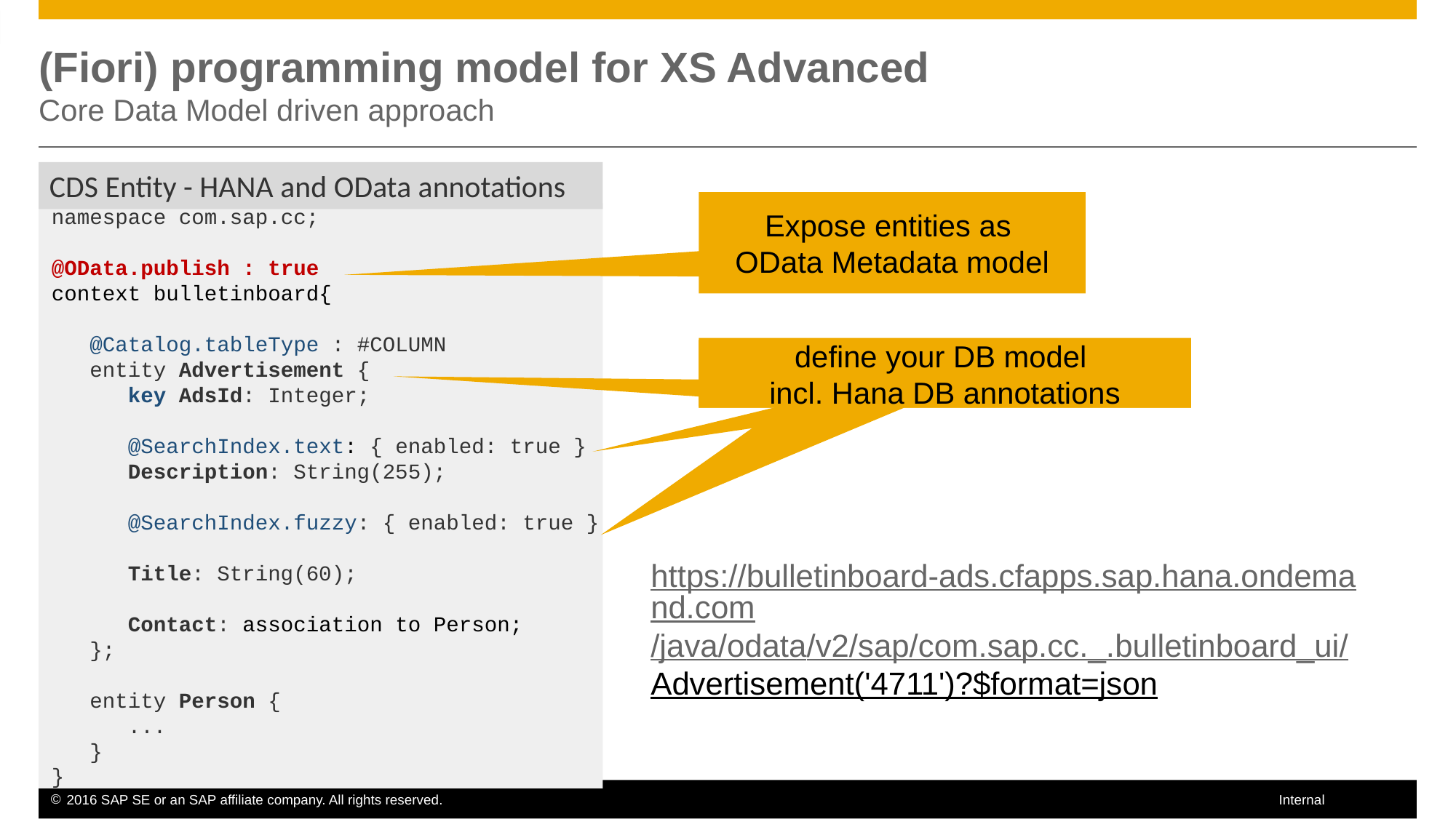

# (Fiori) programming model for XS Advanced Core Data Model driven approach
CDS Entity - HANA and OData annotations
Expose entities as
OData Metadata model
namespace com.sap.cc;

@OData.publish : true
context bulletinboard{

   @Catalog.tableType : #COLUMN
   entity Advertisement {
      key AdsId: Integer;
      @SearchIndex.text: { enabled: true }
      Description: String(255);

      @SearchIndex.fuzzy: { enabled: true }
      Title: String(60);

      Contact: association to Person;
   };

   entity Person {
      ...
   }
}
Enrich by Odata annotations
Enrich by Odata annotations
define your DB model
incl. Hana DB annotations
https://bulletinboard-ads.cfapps.sap.hana.ondemand.com
/java/odata/v2/sap/
com.sap.cc._.bulletinboard_ui/
Advertisement('4711')?$format=json